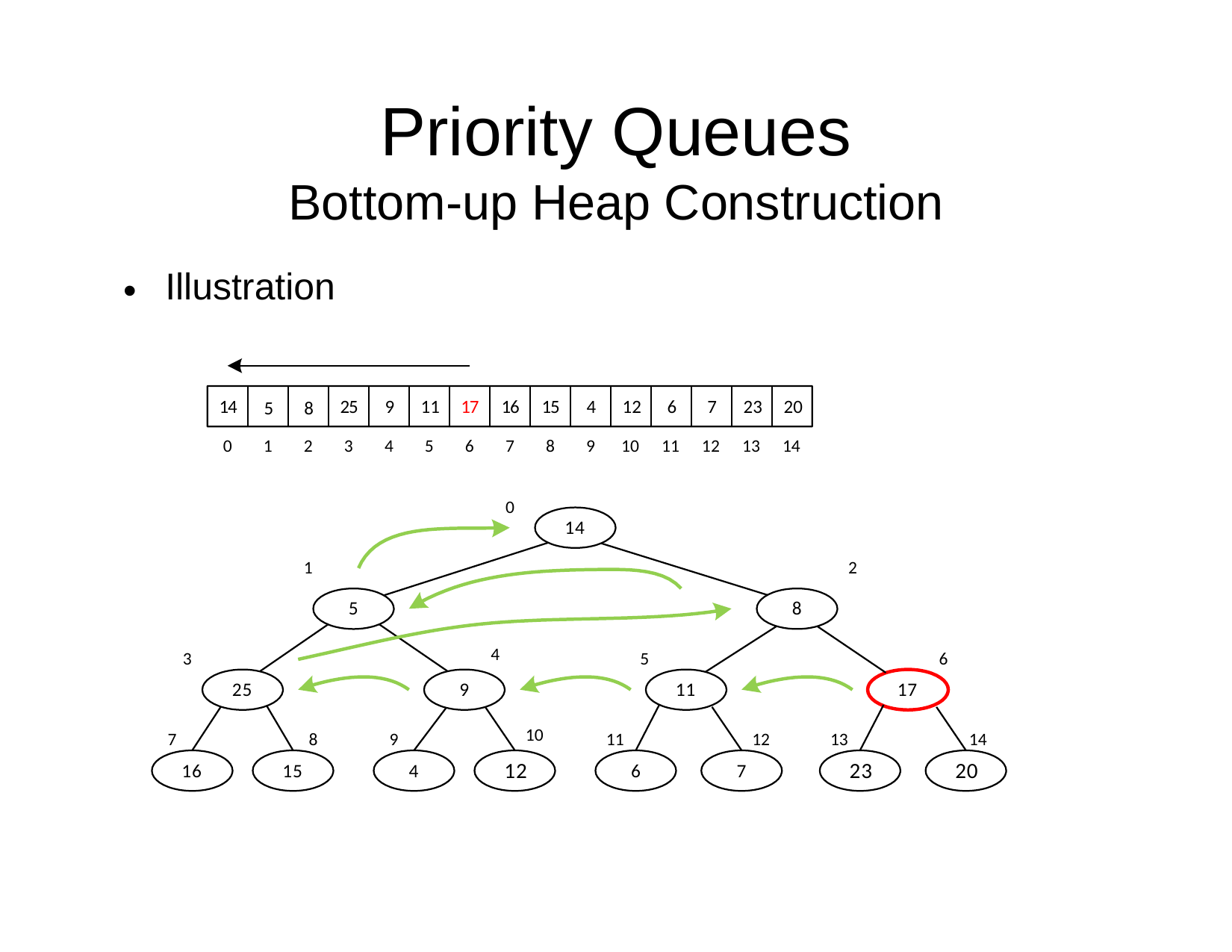

Priority
Queues
Bottom-up
Illustration
Heap
Construction
•

14

5

8

25

9

11

17

16

15

4

12

6

7

23

20
0
1
2
3
4
5
6
7
8
9
10
11
12
13
14
0

14

1
2

5
8

4
3
5
6

25
9
11
17

10
12
7
8
9
11
12
13
23
14
20

16
15
4
6
7